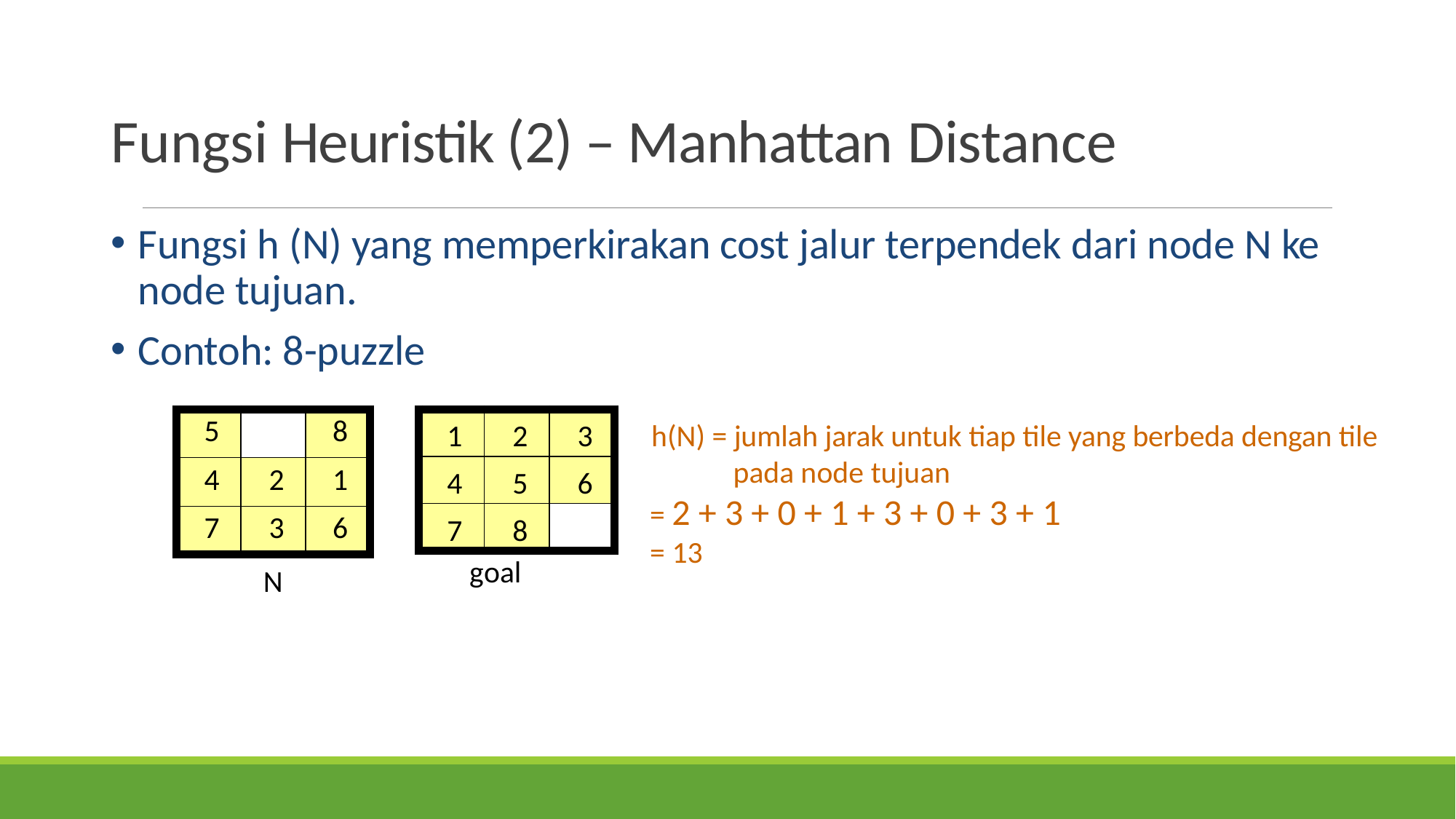

# Fungsi Heuristik (2) – Manhattan Distance
Fungsi h (N) yang memperkirakan cost jalur terpendek dari node N ke  node tujuan.
Contoh: 8-puzzle
| 5 |  | 8 |
| --- | --- | --- |
| 4 | 2 | 1 |
| 7 | 3 | 6 |
| 1 | 2 | 3 |
| --- | --- | --- |
| 4 | 5 | 6 |
| 7 | 8 |  |
h(N) = jumlah jarak untuk tiap tile yang berbeda dengan tile  pada node tujuan
= 2 + 3 + 0 + 1 + 3 + 0 + 3 + 1
= 13
goal
N